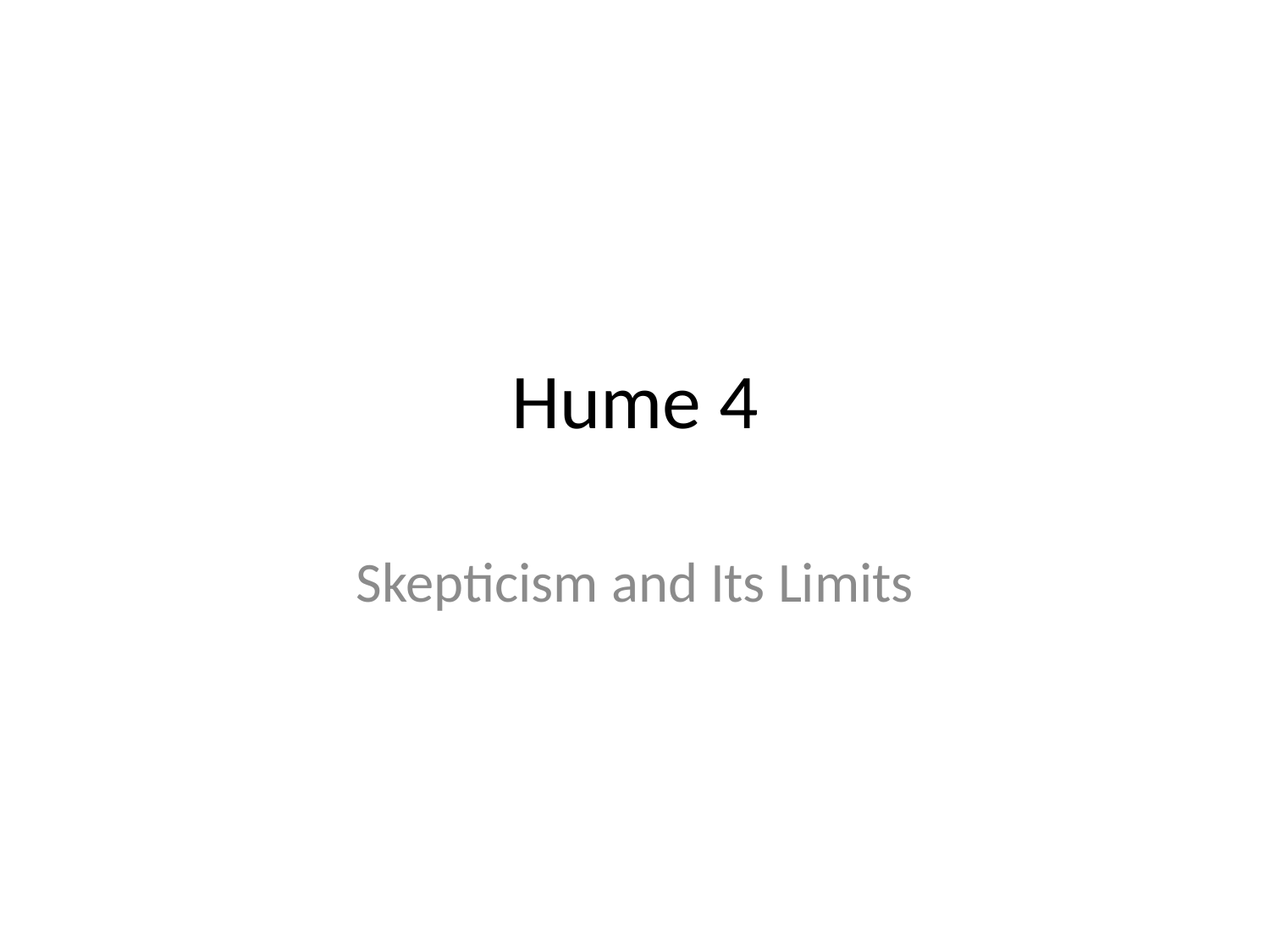

# Hume 4
Skepticism and Its Limits